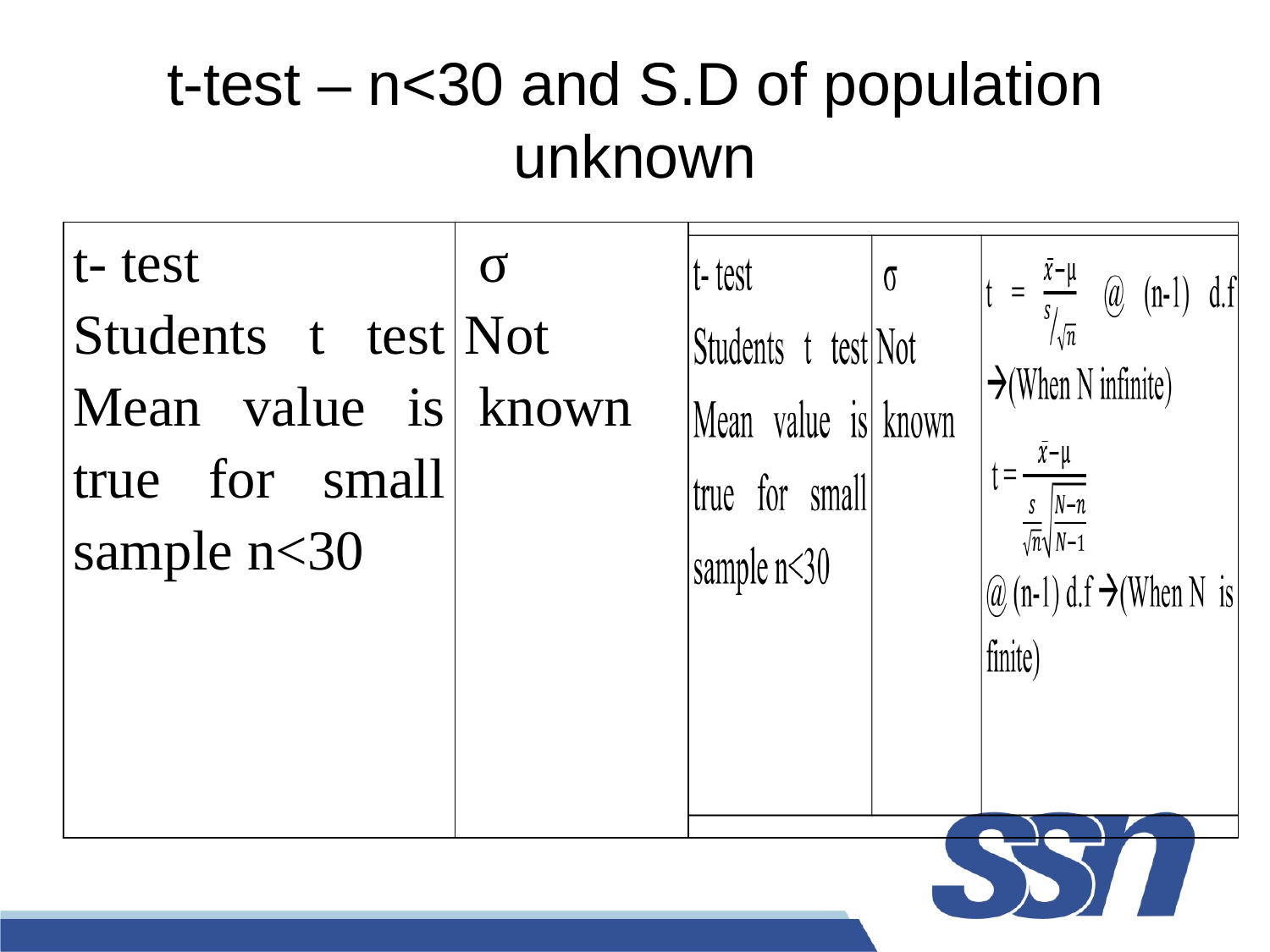

# t-test – n<30 and S.D of population unknown
| t- test Students t test Mean value is true for small sample n<30 | σ Not known |  |
| --- | --- | --- |